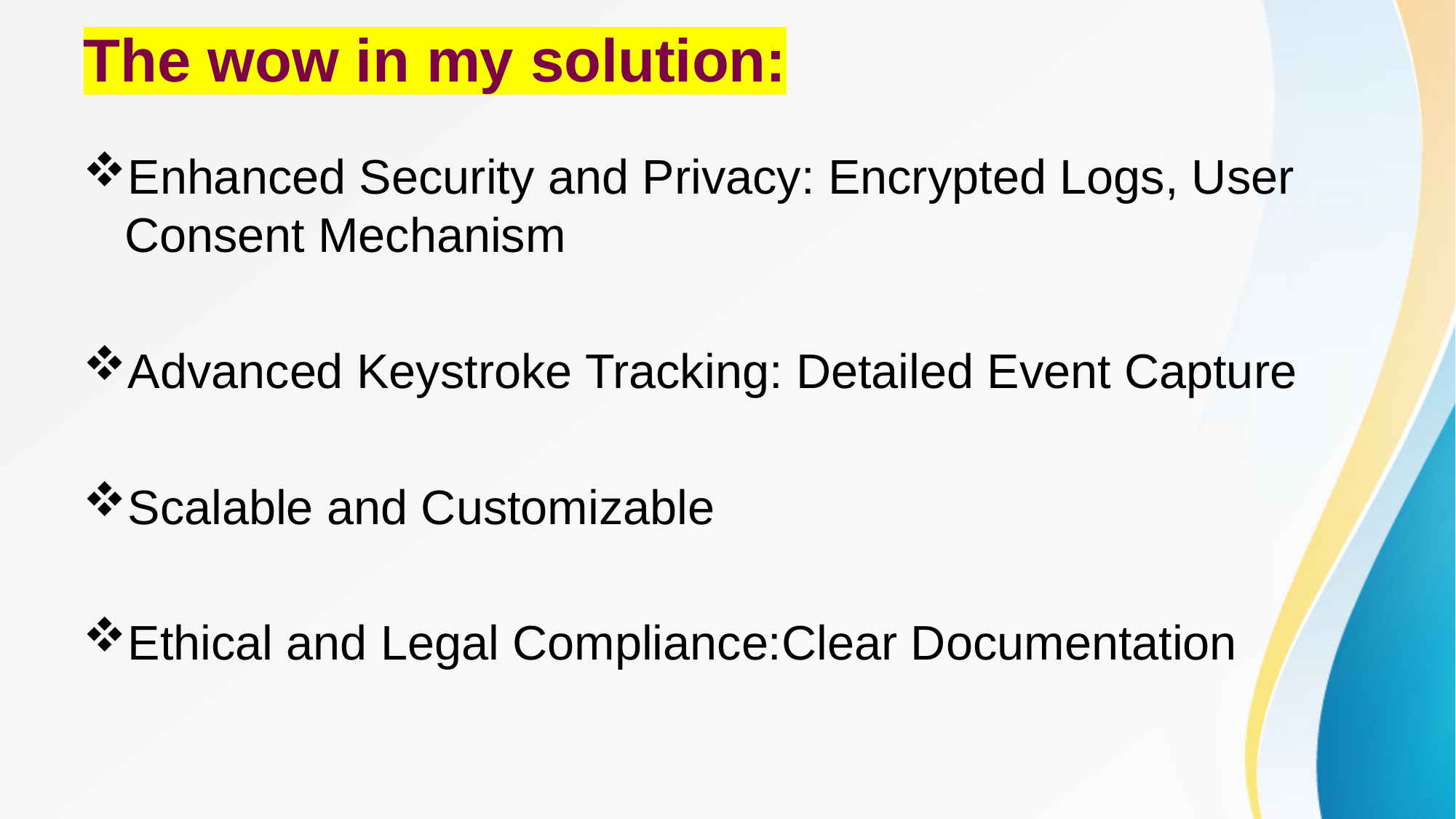

# The wow in my solution:
Enhanced Security and Privacy: Encrypted Logs, User Consent Mechanism

Advanced Keystroke Tracking: Detailed Event Capture

Scalable and Customizable

Ethical and Legal Compliance:Clear Documentation